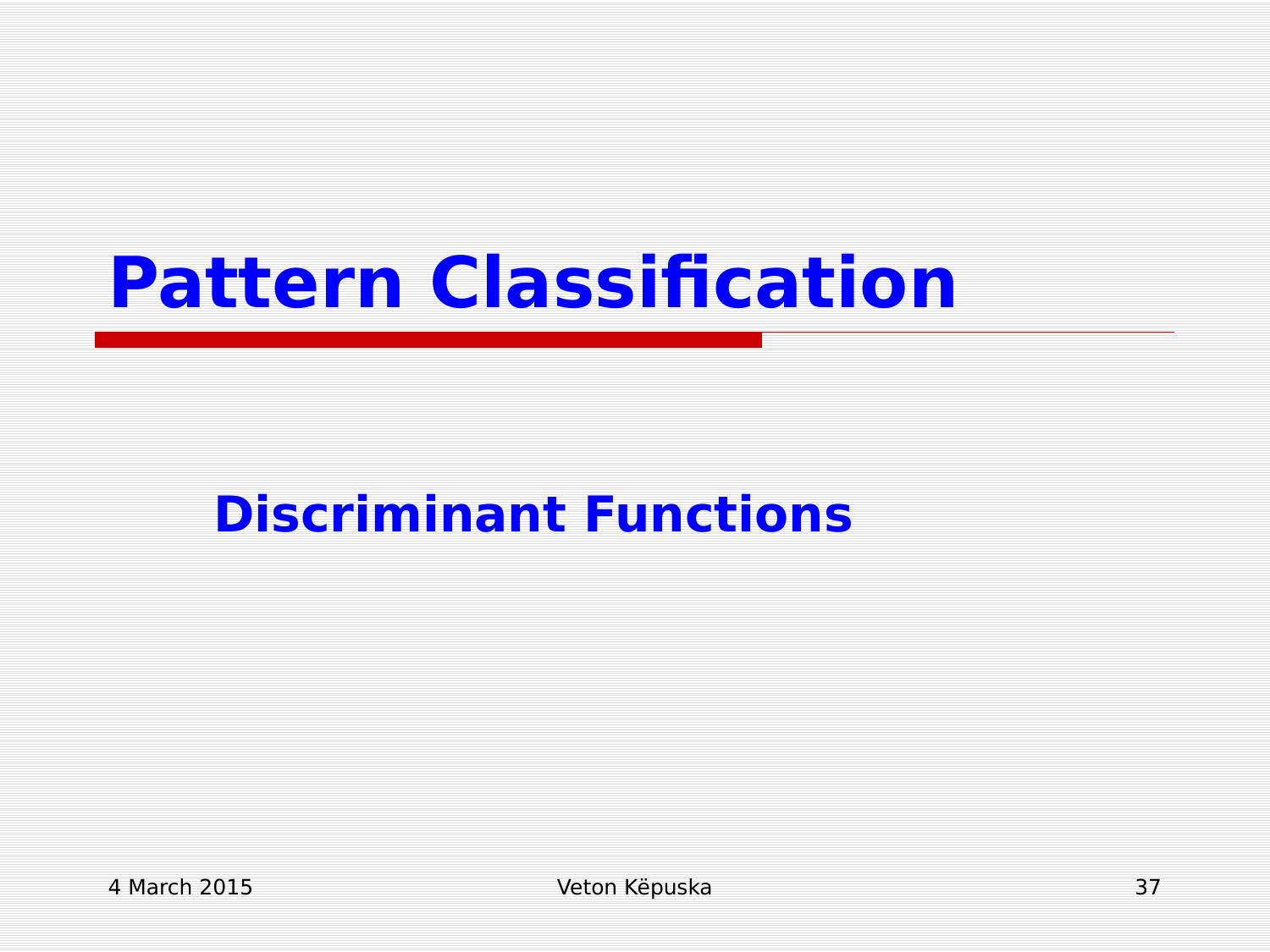

# Pattern Classification
Discriminant Functions
4 March 2015
Veton Këpuska
37